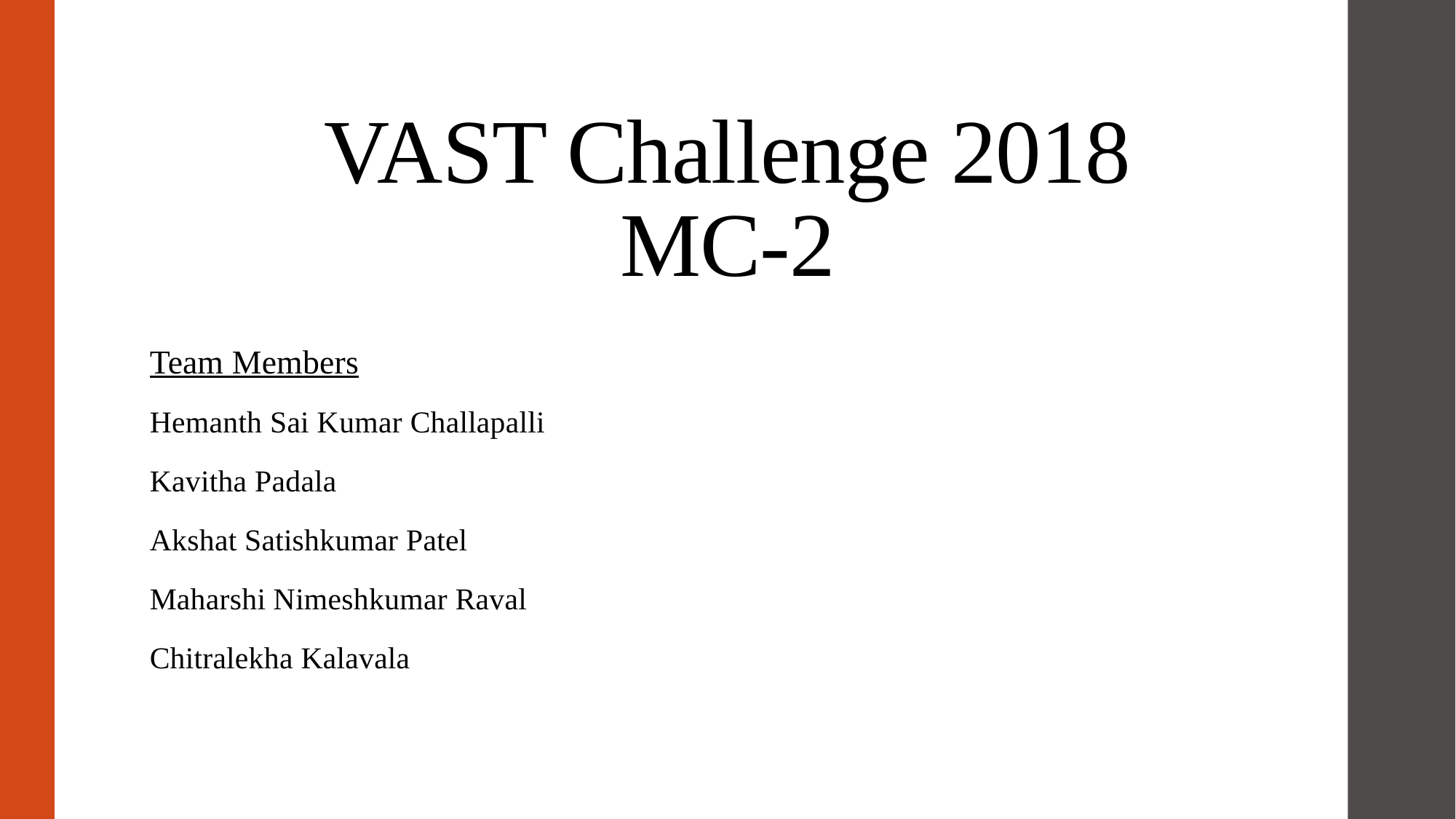

# VAST Challenge 2018 MC-2
Team Members
Hemanth Sai Kumar Challapalli
Kavitha Padala
Akshat Satishkumar Patel
Maharshi Nimeshkumar Raval
Chitralekha Kalavala